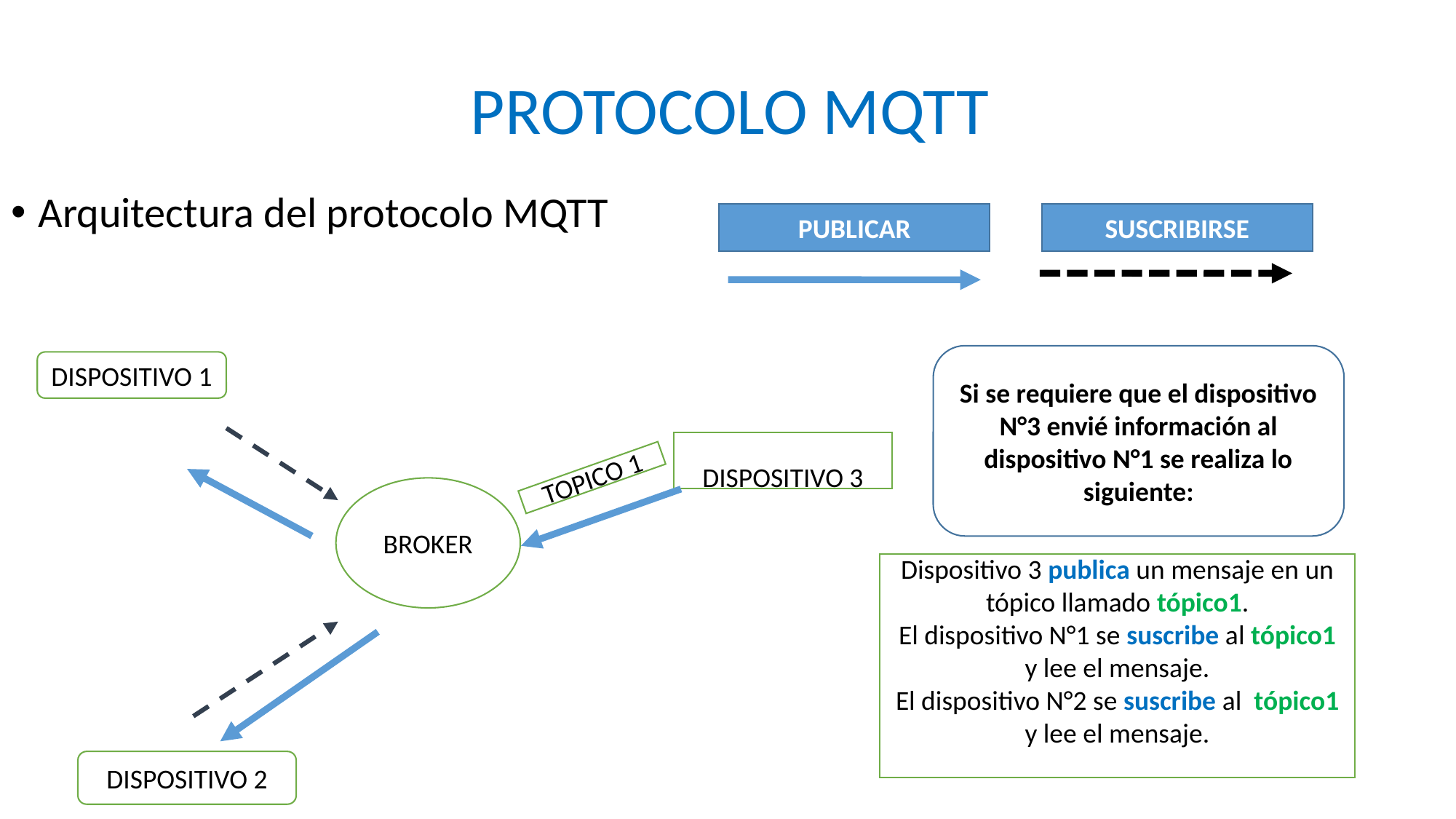

# PROTOCOLO MQTT
Arquitectura del protocolo MQTT
PUBLICAR
SUSCRIBIRSE
Si se requiere que el dispositivo N°3 envié información al dispositivo N°1 se realiza lo siguiente:
DISPOSITIVO 1

DISPOSITIVO 3
TOPICO 1
BROKER
Dispositivo 3 publica un mensaje en un tópico llamado tópico1.
El dispositivo N°1 se suscribe al tópico1 y lee el mensaje.
El dispositivo N°2 se suscribe al  tópico1 y lee el mensaje.

DISPOSITIVO 2